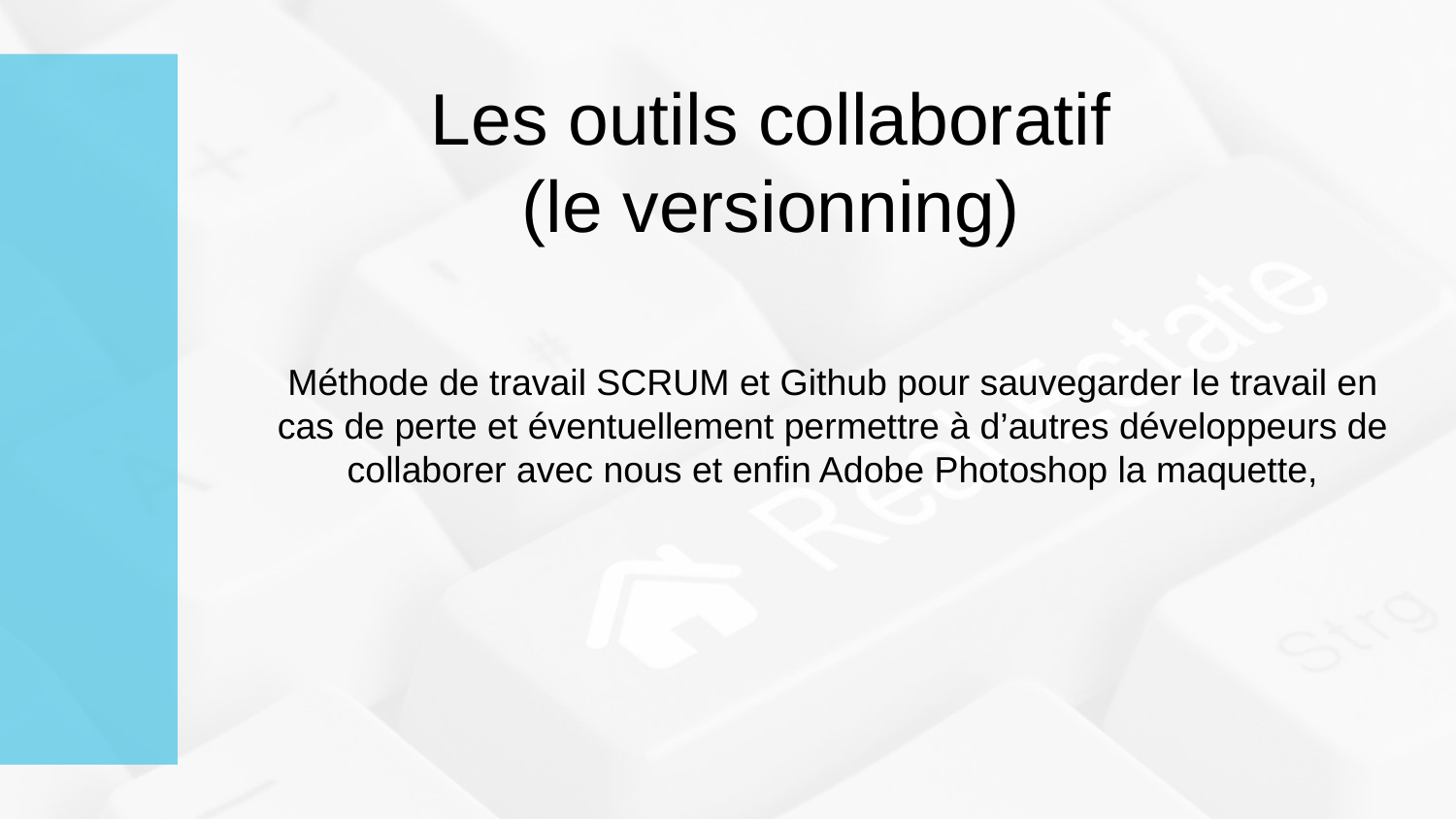

Les outils collaboratif (le versionning)
Méthode de travail SCRUM et Github pour sauvegarder le travail en cas de perte et éventuellement permettre à d’autres développeurs de collaborer avec nous et enfin Adobe Photoshop la maquette,